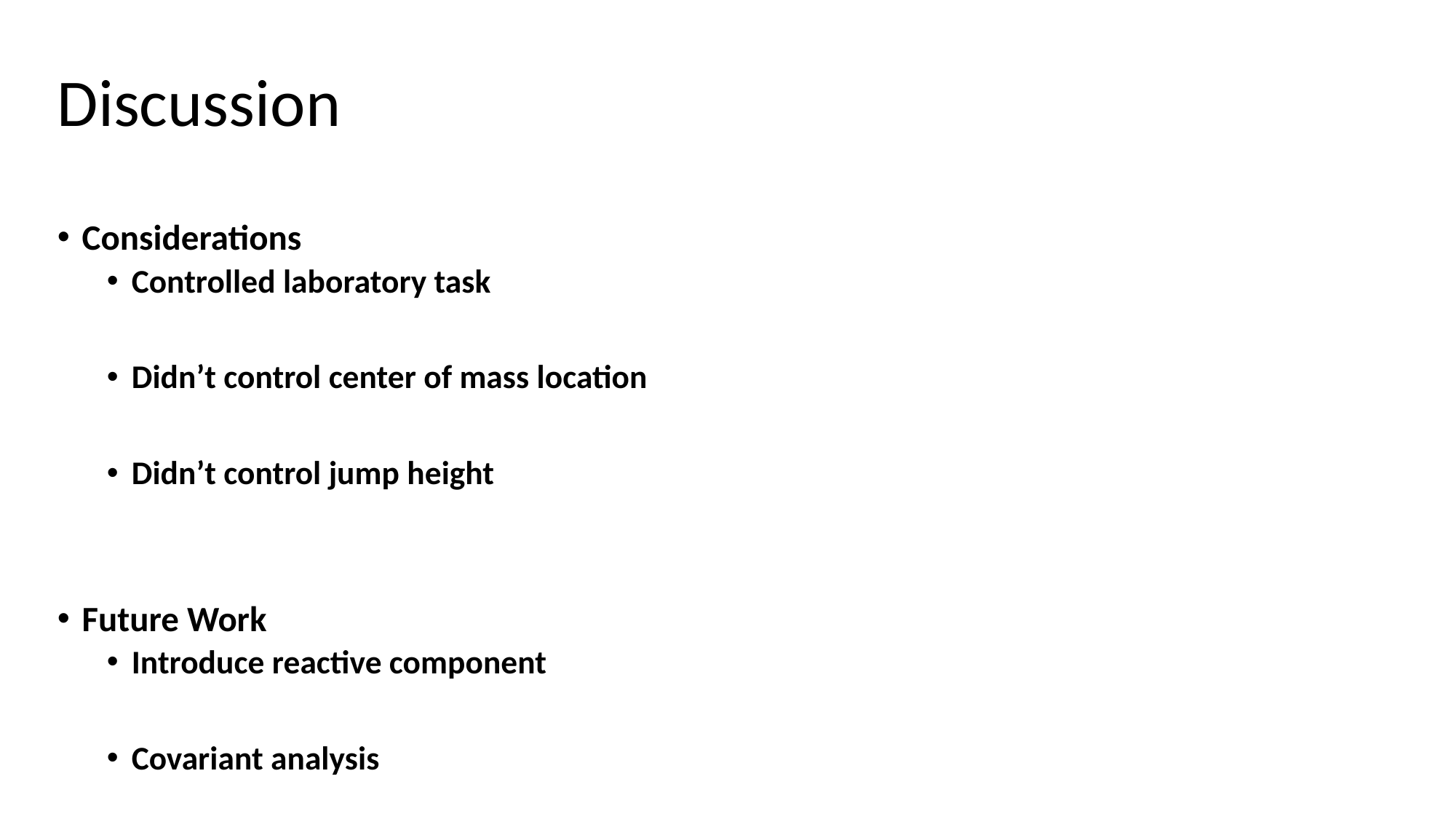

# Discussion
Considerations
Controlled laboratory task

Didn’t control center of mass location

Didn’t control jump height

Future Work
Introduce reactive component

Covariant analysis